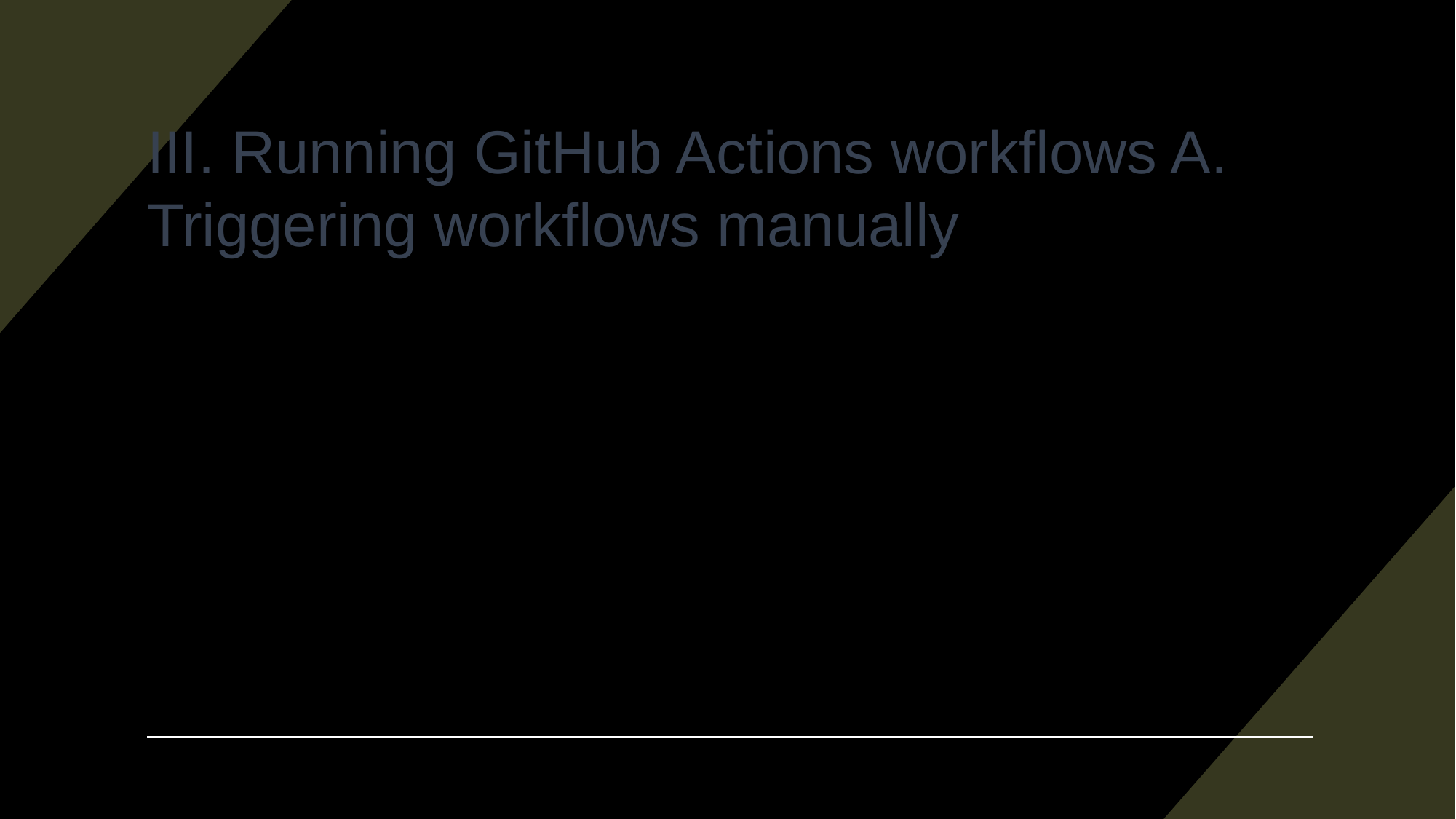

# III. Running GitHub Actions workflows A. Triggering workflows manually